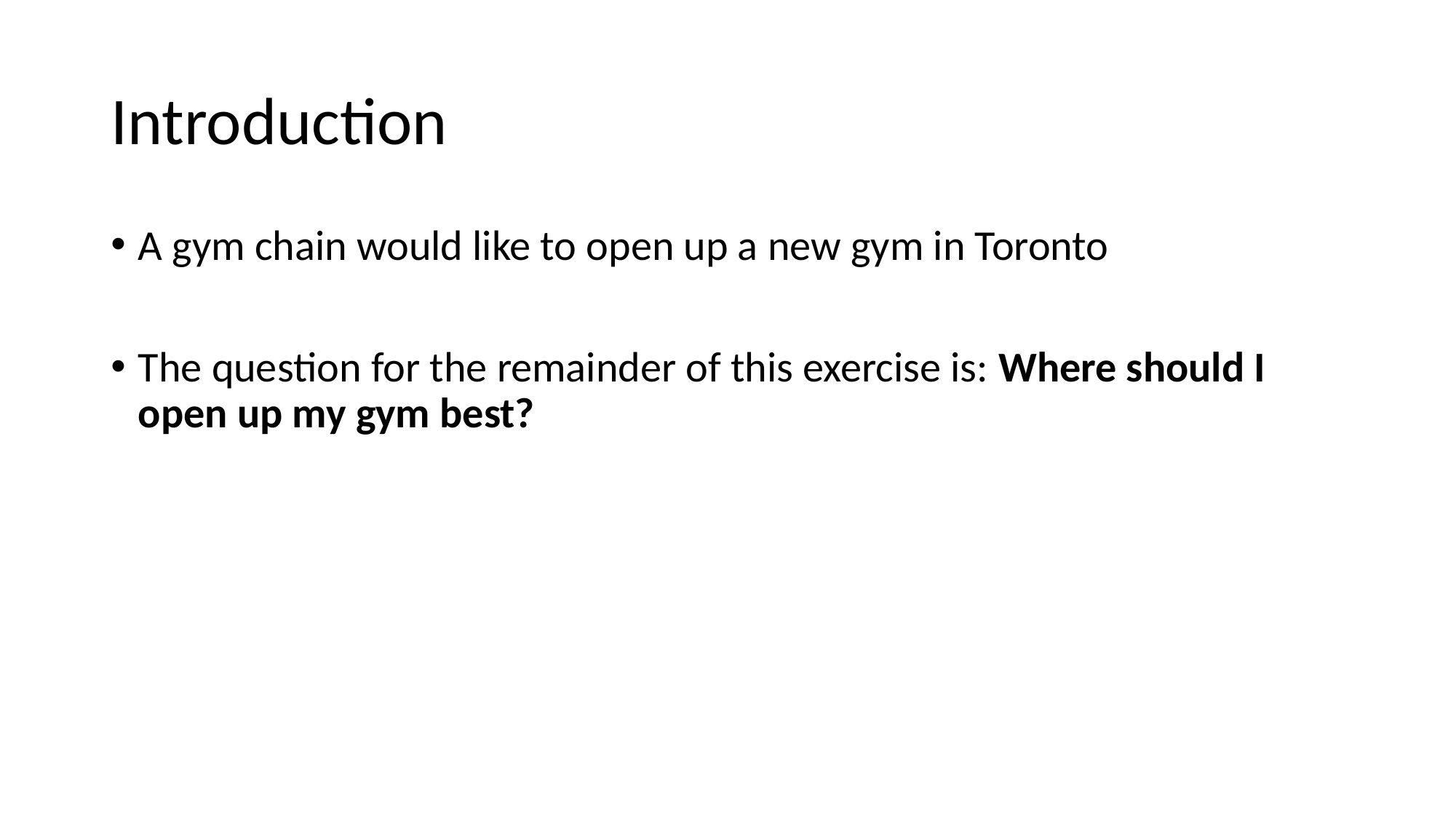

# Introduction
A gym chain would like to open up a new gym in Toronto

The question for the remainder of this exercise is: Where should I open up my gym best?